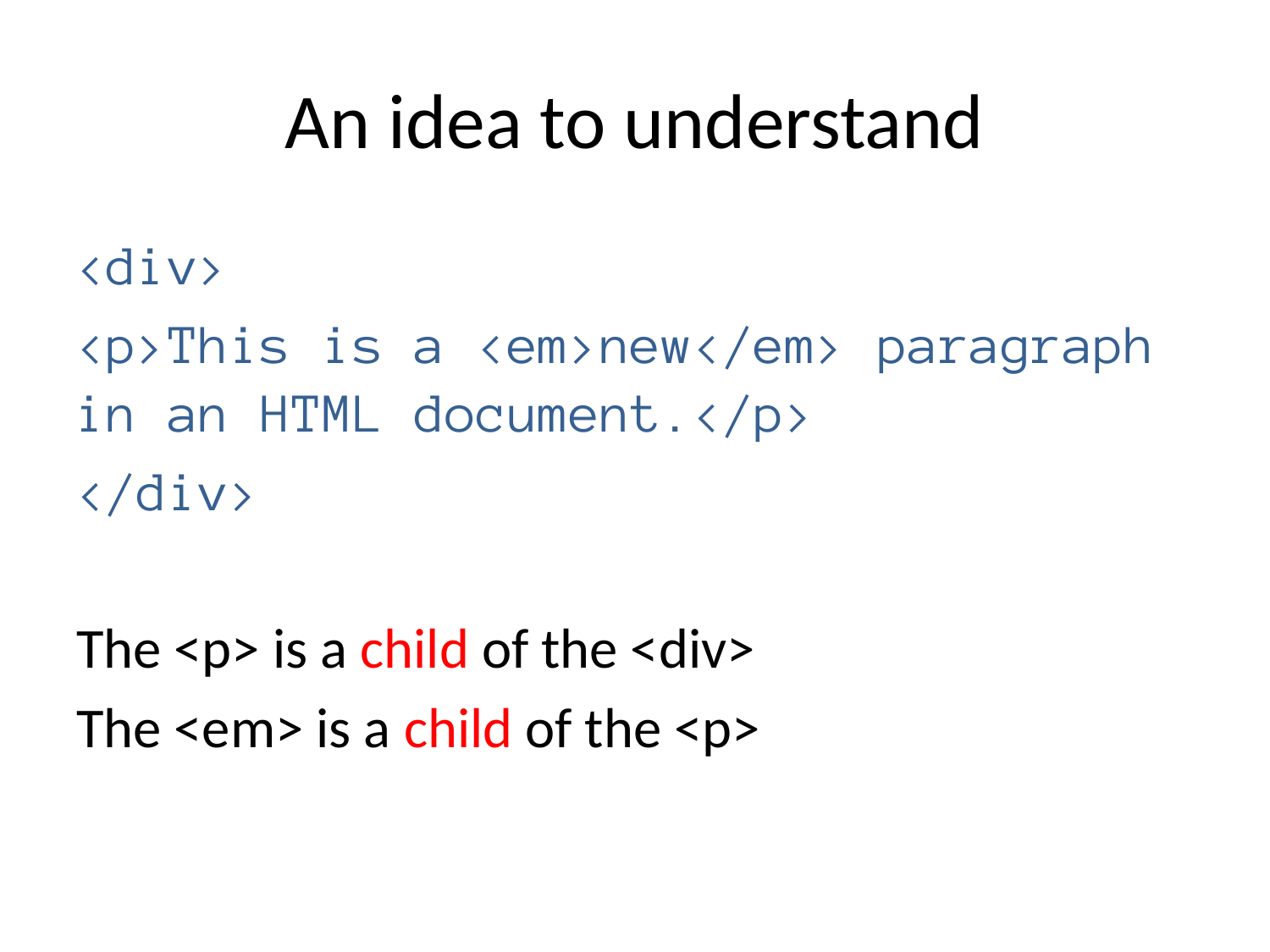

# An idea to understand
<div>
<p>This is a <em>new</em> paragraph in an HTML document.</p>
</div>

The <p> is a child of the <div>
The <em> is a child of the <p>